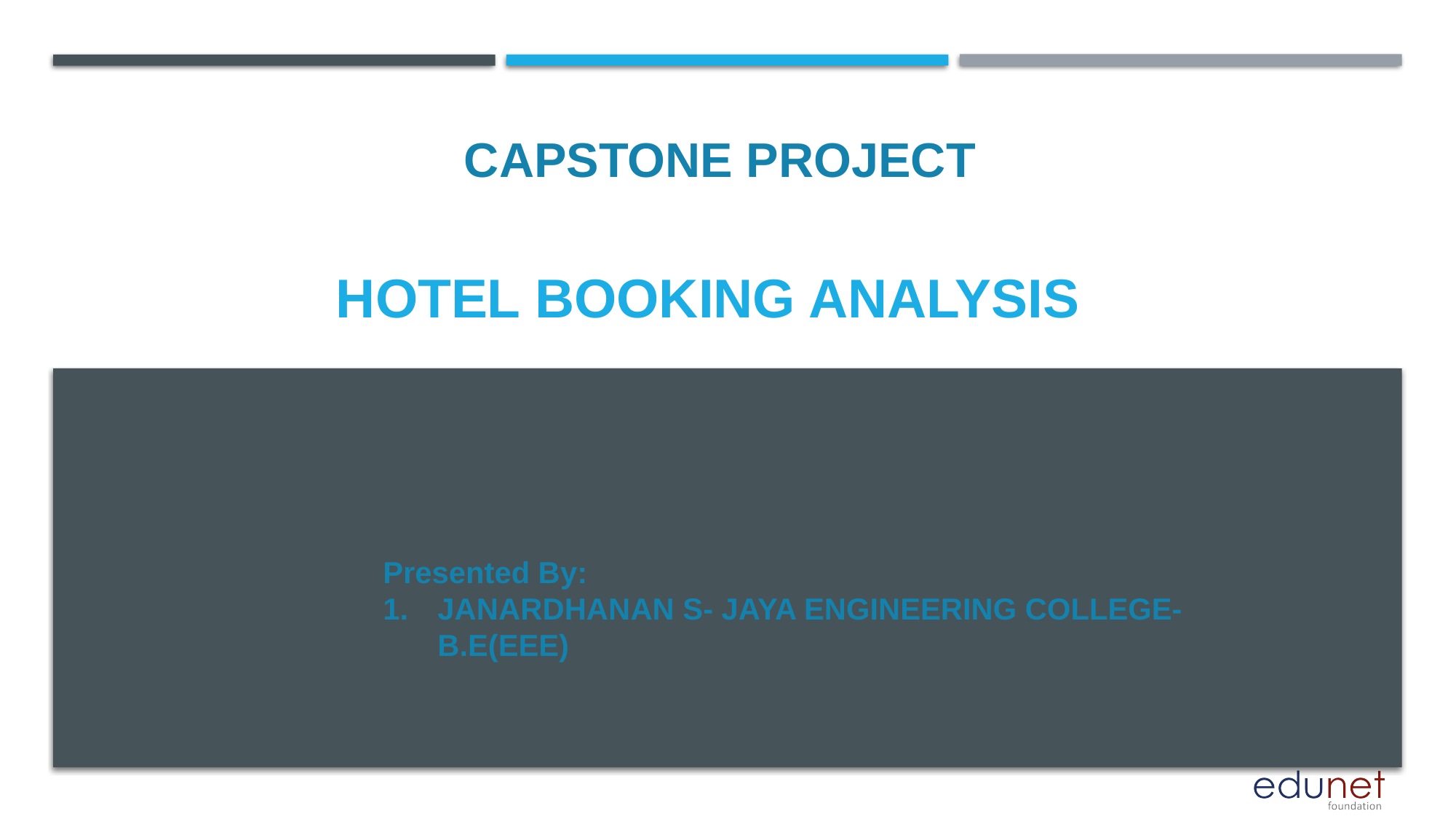

CAPSTONE PROJECT
# HOTEL BOOKING ANALYSIS
Presented By:
JANARDHANAN S- JAYA ENGINEERING COLLEGE- B.E(EEE)